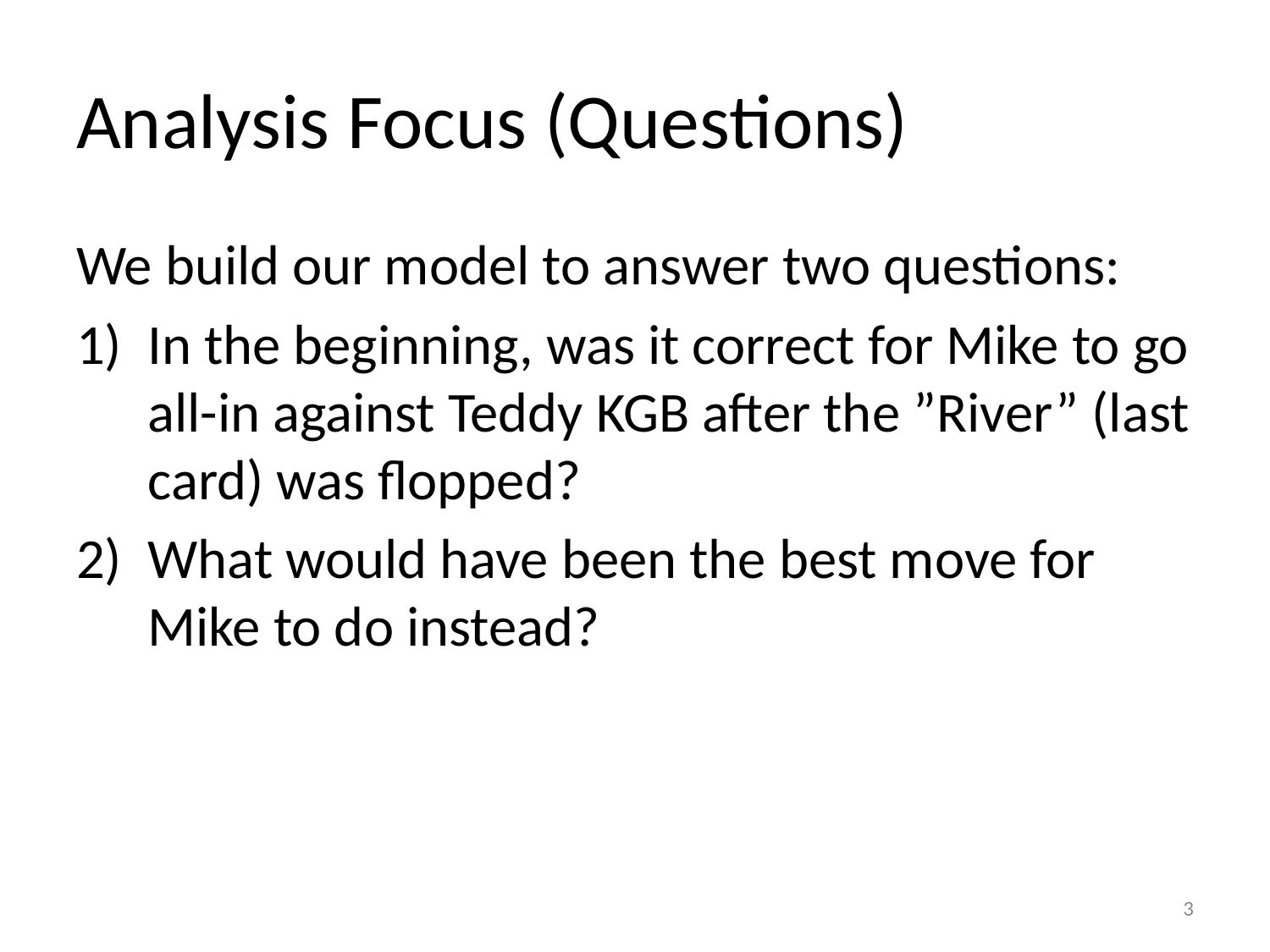

# Analysis Focus (Questions)
We build our model to answer two questions:
In the beginning, was it correct for Mike to go all-in against Teddy KGB after the ”River” (last card) was flopped?
What would have been the best move for Mike to do instead?
3